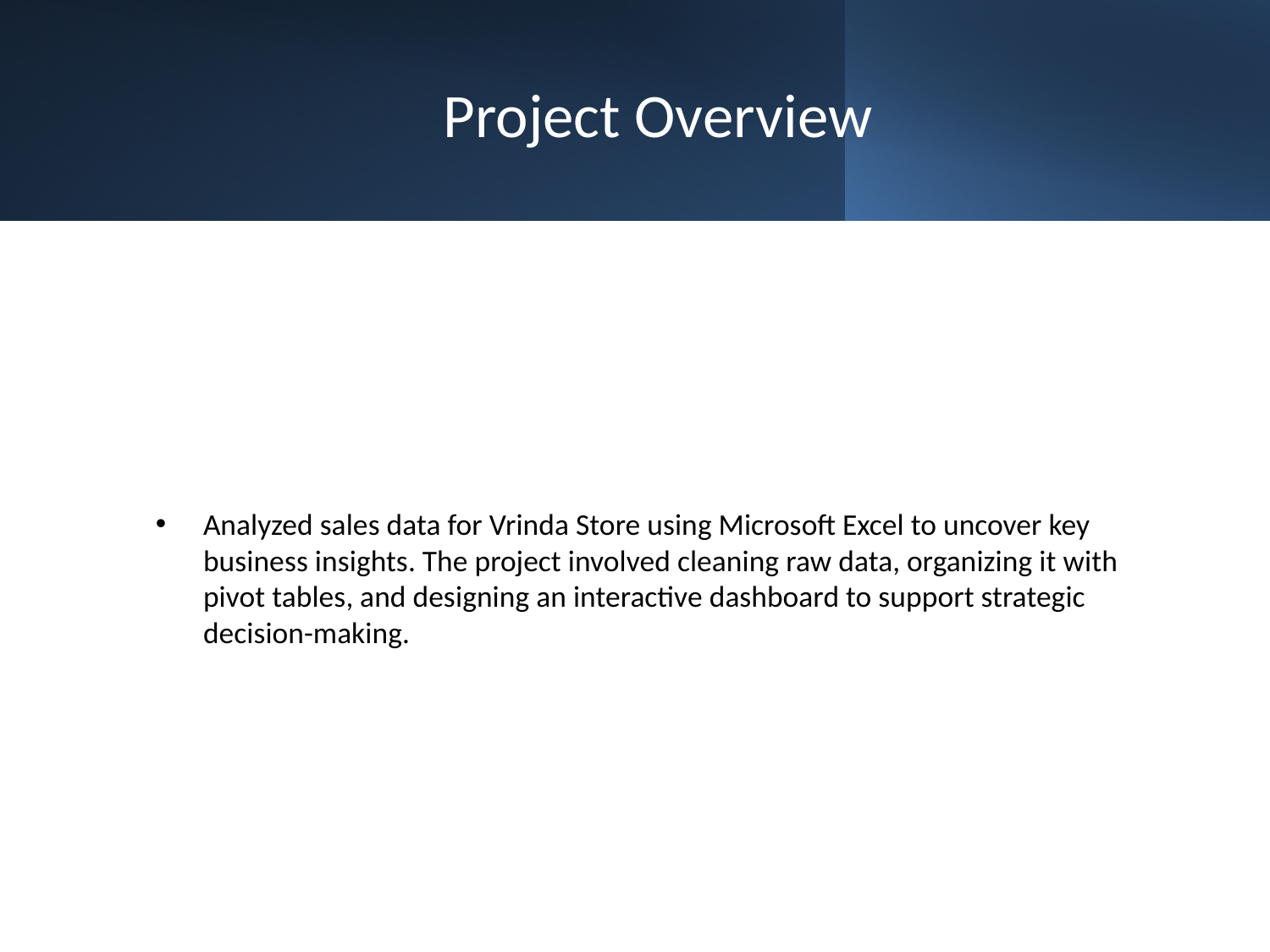

# Project Overview
Analyzed sales data for Vrinda Store using Microsoft Excel to uncover key business insights. The project involved cleaning raw data, organizing it with pivot tables, and designing an interactive dashboard to support strategic decision-making.